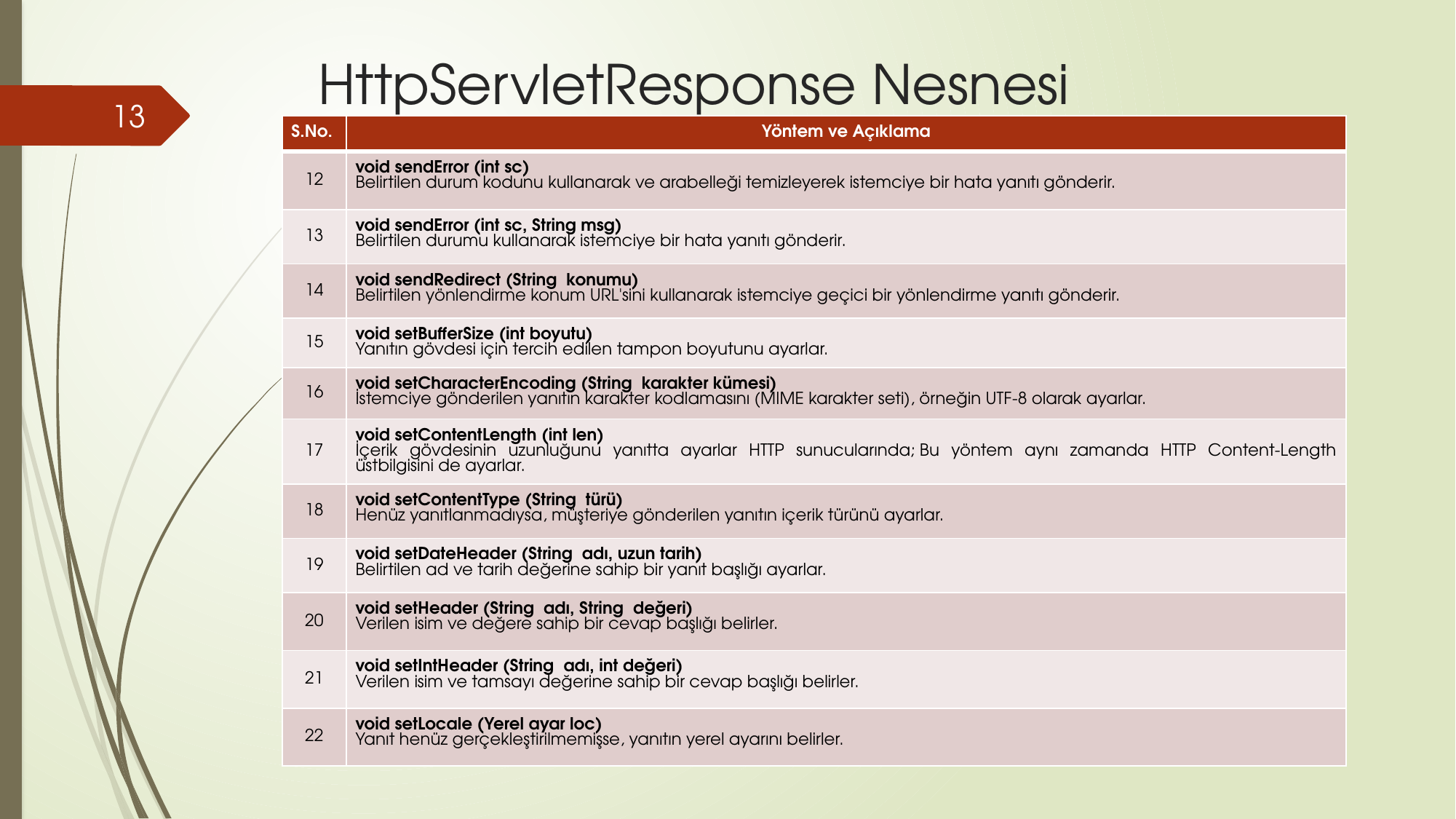

# HttpServletResponse Nesnesi
13
| S.No. | Yöntem ve Açıklama |
| --- | --- |
| 12 | void sendError (int sc) Belirtilen durum kodunu kullanarak ve arabelleği temizleyerek istemciye bir hata yanıtı gönderir. |
| 13 | void sendError (int sc, String msg) Belirtilen durumu kullanarak istemciye bir hata yanıtı gönderir. |
| 14 | void sendRedirect (String konumu) Belirtilen yönlendirme konum URL'sini kullanarak istemciye geçici bir yönlendirme yanıtı gönderir. |
| 15 | void setBufferSize (int boyutu) Yanıtın gövdesi için tercih edilen tampon boyutunu ayarlar. |
| 16 | void setCharacterEncoding (String karakter kümesi) İstemciye gönderilen yanıtın karakter kodlamasını (MIME karakter seti), örneğin UTF-8 olarak ayarlar. |
| 17 | void setContentLength (int len) İçerik gövdesinin uzunluğunu yanıtta ayarlar HTTP sunucularında; Bu yöntem aynı zamanda HTTP Content-Length üstbilgisini de ayarlar. |
| 18 | void setContentType (String türü) Henüz yanıtlanmadıysa, müşteriye gönderilen yanıtın içerik türünü ayarlar. |
| 19 | void setDateHeader (String adı, uzun tarih) Belirtilen ad ve tarih değerine sahip bir yanıt başlığı ayarlar. |
| 20 | void setHeader (String adı, String değeri) Verilen isim ve değere sahip bir cevap başlığı belirler. |
| 21 | void setIntHeader (String adı, int değeri) Verilen isim ve tamsayı değerine sahip bir cevap başlığı belirler. |
| 22 | void setLocale (Yerel ayar loc) Yanıt henüz gerçekleştirilmemişse, yanıtın yerel ayarını belirler. |